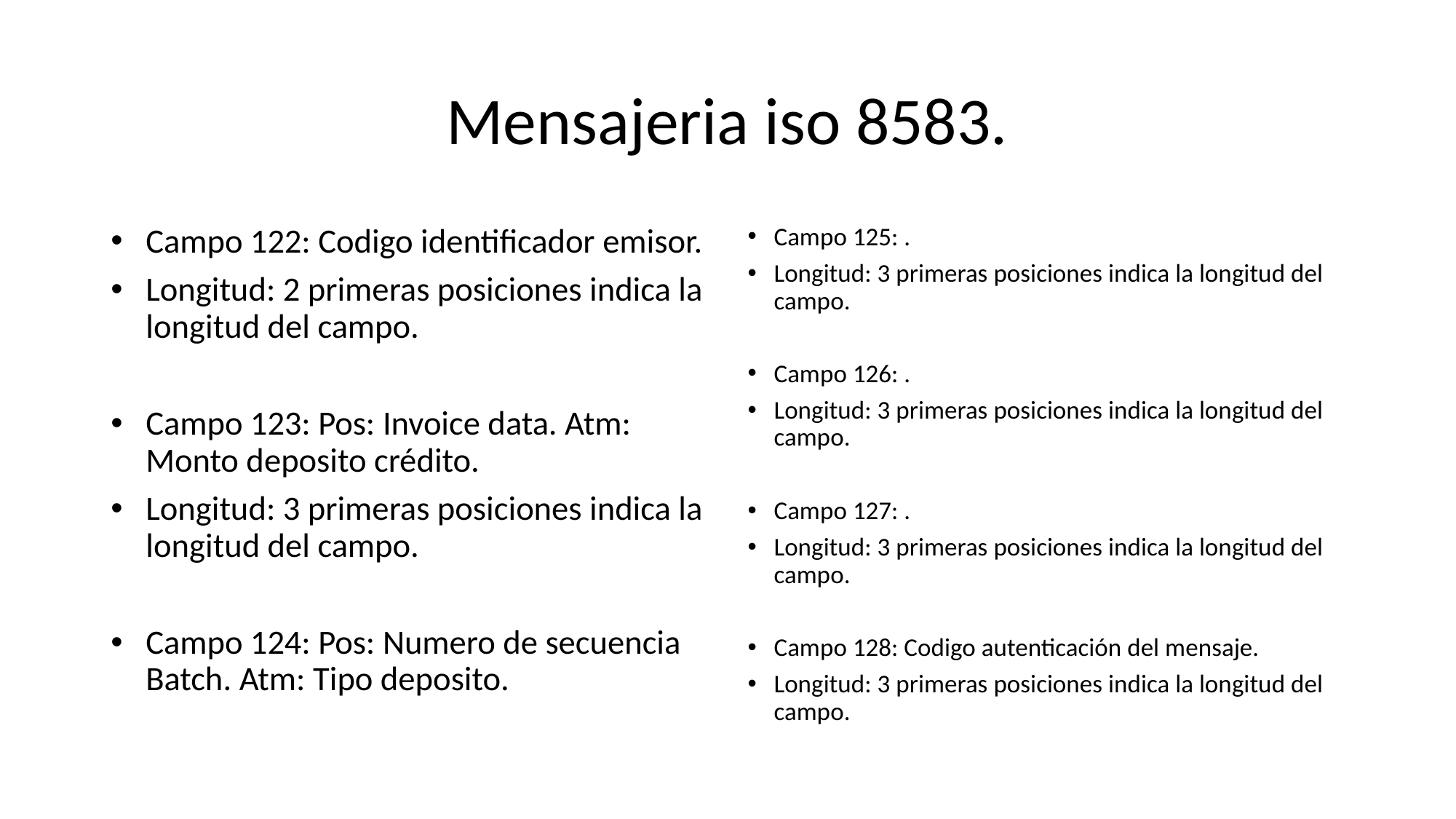

# Mensajeria iso 8583.
Campo 122: Codigo identificador emisor.
Longitud: 2 primeras posiciones indica la longitud del campo.

Campo 123: Pos: Invoice data. Atm: Monto deposito crédito.
Longitud: 3 primeras posiciones indica la longitud del campo.

Campo 124: Pos: Numero de secuencia Batch. Atm: Tipo deposito.
Campo 125: .
Longitud: 3 primeras posiciones indica la longitud del campo.

Campo 126: .
Longitud: 3 primeras posiciones indica la longitud del campo.

Campo 127: .
Longitud: 3 primeras posiciones indica la longitud del campo.

Campo 128: Codigo autenticación del mensaje.
Longitud: 3 primeras posiciones indica la longitud del campo.